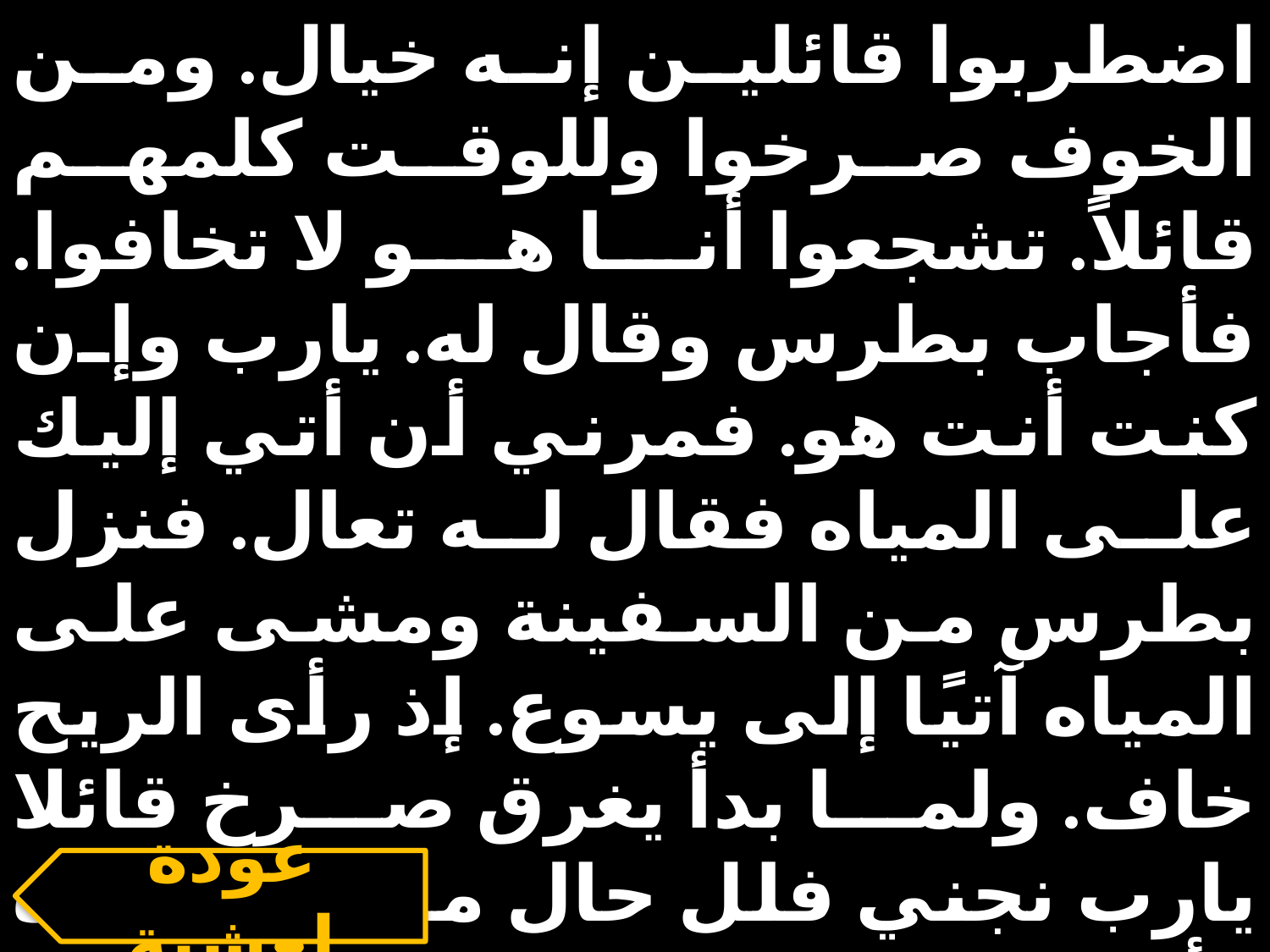

اضطربوا قائلين إنه خيال. ومن الخوف صرخوا وللوقت كلمهم قائلاً. تشجعوا أنا هو لا تخافوا. فأجاب بطرس وقال له. يارب وإن كنت أنت هو. فمرني أن أتي إليك على المياه فقال له تعال. فنزل بطرس من السفينة ومشى على المياه آتيًا إلى يسوع. إذ رأى الريح خاف. ولما بدأ يغرق صرخ قائلا يارب نجني فلل حال مد يسوع يده وأمسكه. وقال له لماذا شككت يا قليل الايمان. ولما ركب السفينة سكنت الريح فسجد الذين كانوا في السفينة له قائلين. حقًا إنك أنت أبن الله.
عودة لعشية